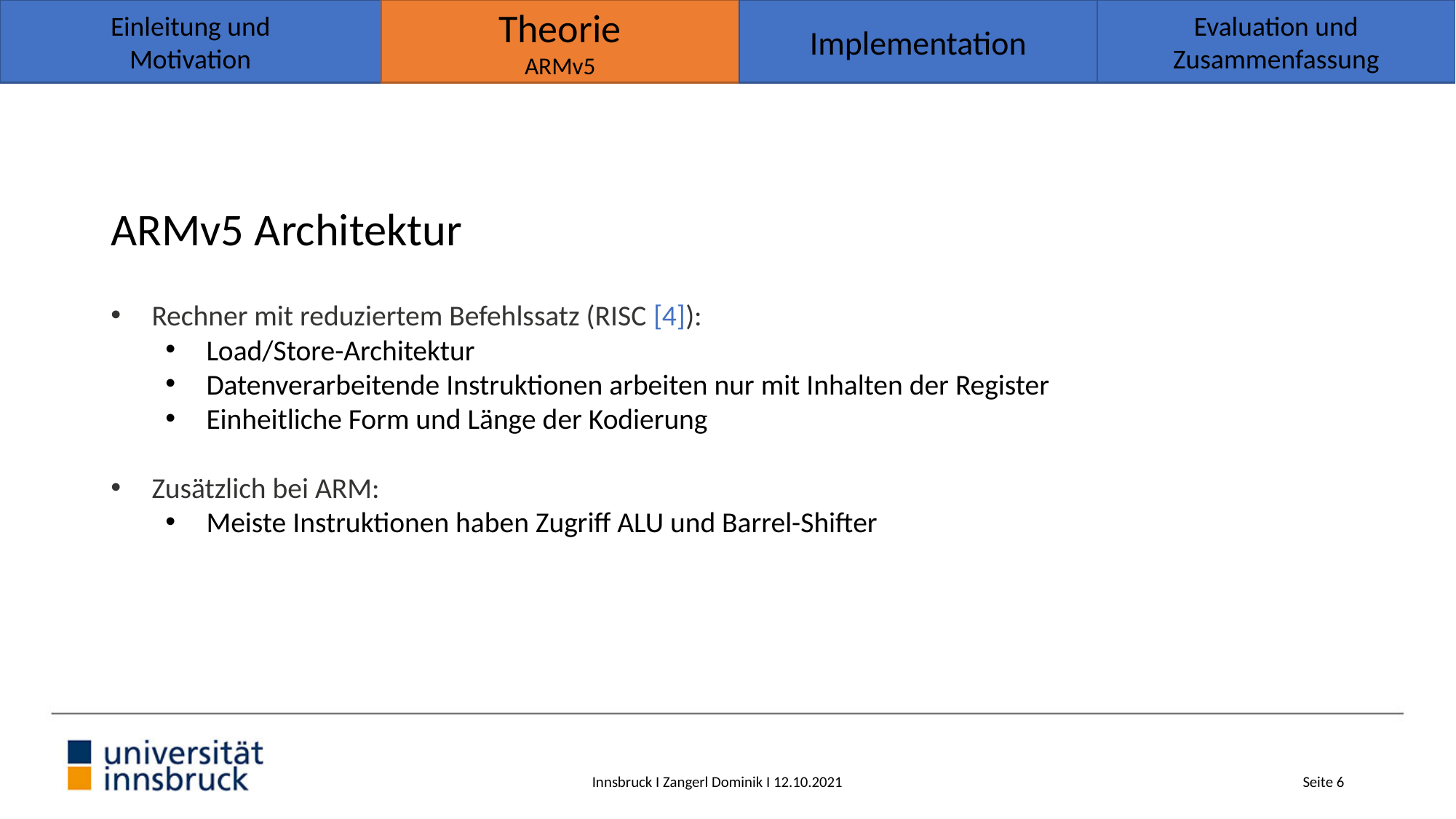

Theorie
ARMv5
Implementation
Evaluation und
Zusammenfassung
Einleitung und
Motivation
# ARMv5 Architektur
Rechner mit reduziertem Befehlssatz (RISC [4]):
Load/Store-Architektur
Datenverarbeitende Instruktionen arbeiten nur mit Inhalten der Register
Einheitliche Form und Länge der Kodierung

Zusätzlich bei ARM:
Meiste Instruktionen haben Zugriff ALU und Barrel-Shifter

Innsbruck I Zangerl Dominik I 12.10.2021
Seite 6